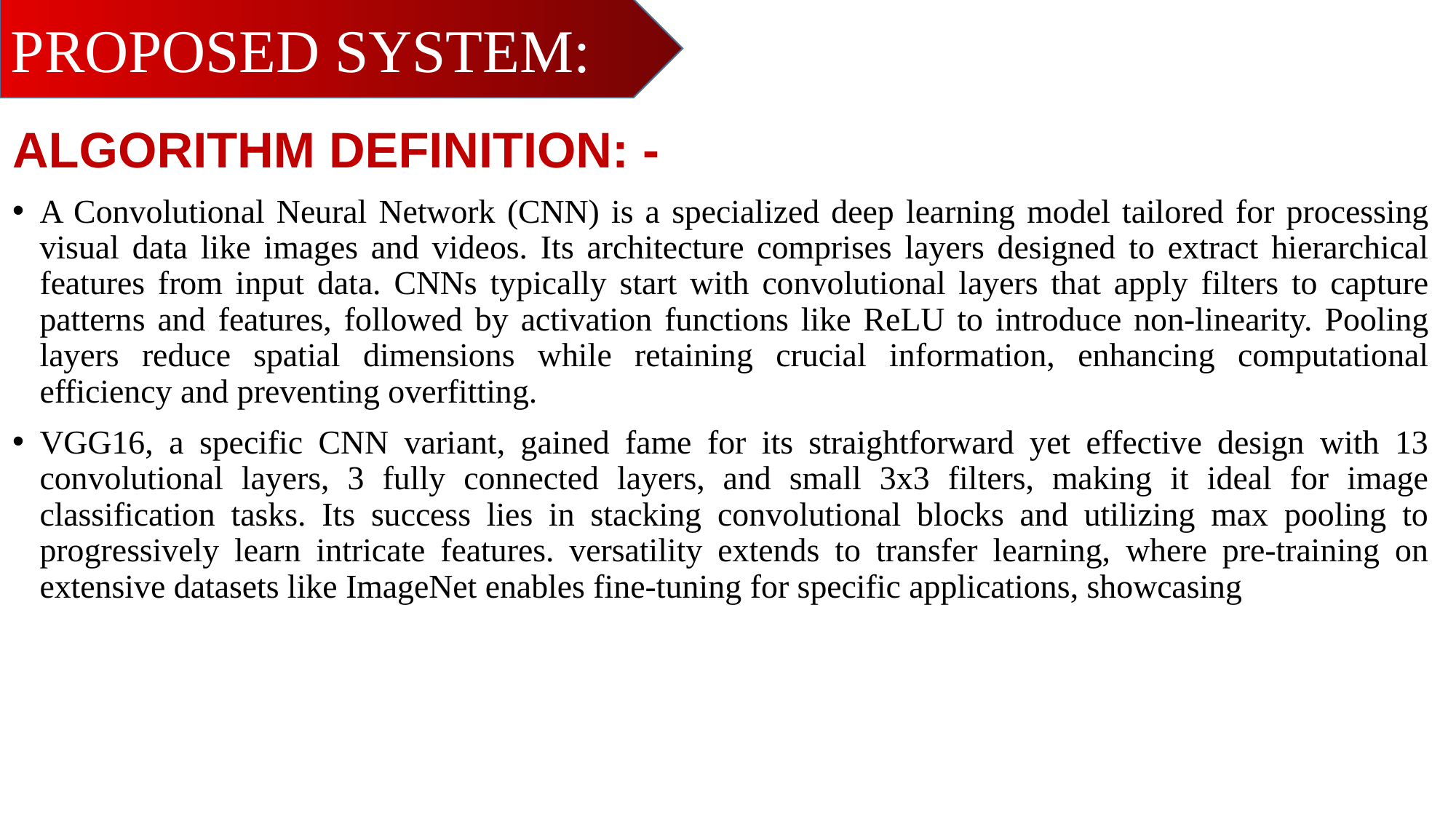

PROPOSED SYSTEM:
ALGORITHM DEFINITION: -
A Convolutional Neural Network (CNN) is a specialized deep learning model tailored for processing visual data like images and videos. Its architecture comprises layers designed to extract hierarchical features from input data. CNNs typically start with convolutional layers that apply filters to capture patterns and features, followed by activation functions like ReLU to introduce non-linearity. Pooling layers reduce spatial dimensions while retaining crucial information, enhancing computational efficiency and preventing overfitting.
VGG16, a specific CNN variant, gained fame for its straightforward yet effective design with 13 convolutional layers, 3 fully connected layers, and small 3x3 filters, making it ideal for image classification tasks. Its success lies in stacking convolutional blocks and utilizing max pooling to progressively learn intricate features. versatility extends to transfer learning, where pre-training on extensive datasets like ImageNet enables fine-tuning for specific applications, showcasing